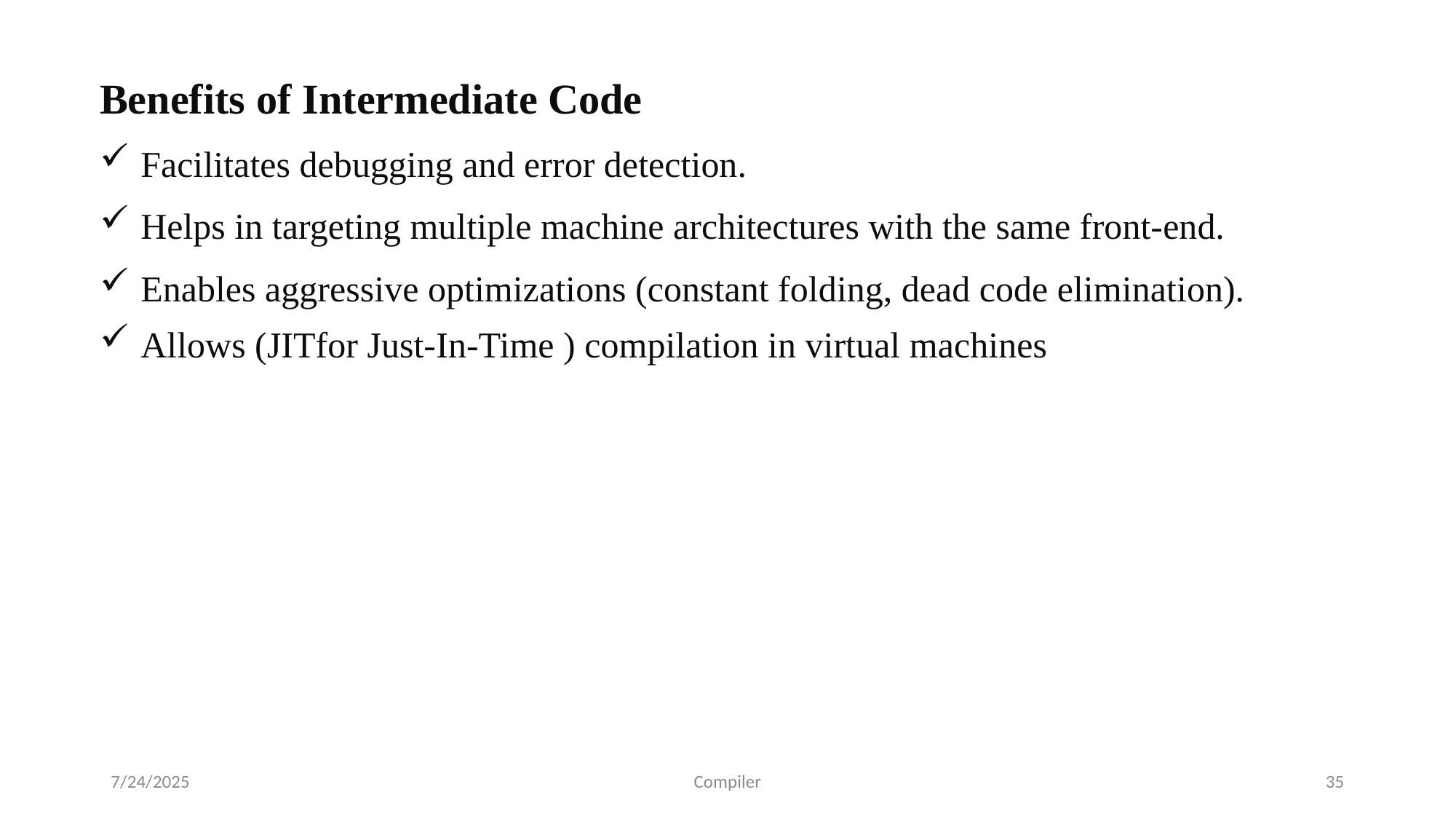

Benefits of Intermediate Code
Facilitates debugging and error detection.
Helps in targeting multiple machine architectures with the same front-end.
Enables aggressive optimizations (constant folding, dead code elimination).
Allows (JITfor Just-In-Time ) compilation in virtual machines
7/24/2025
Compiler
35